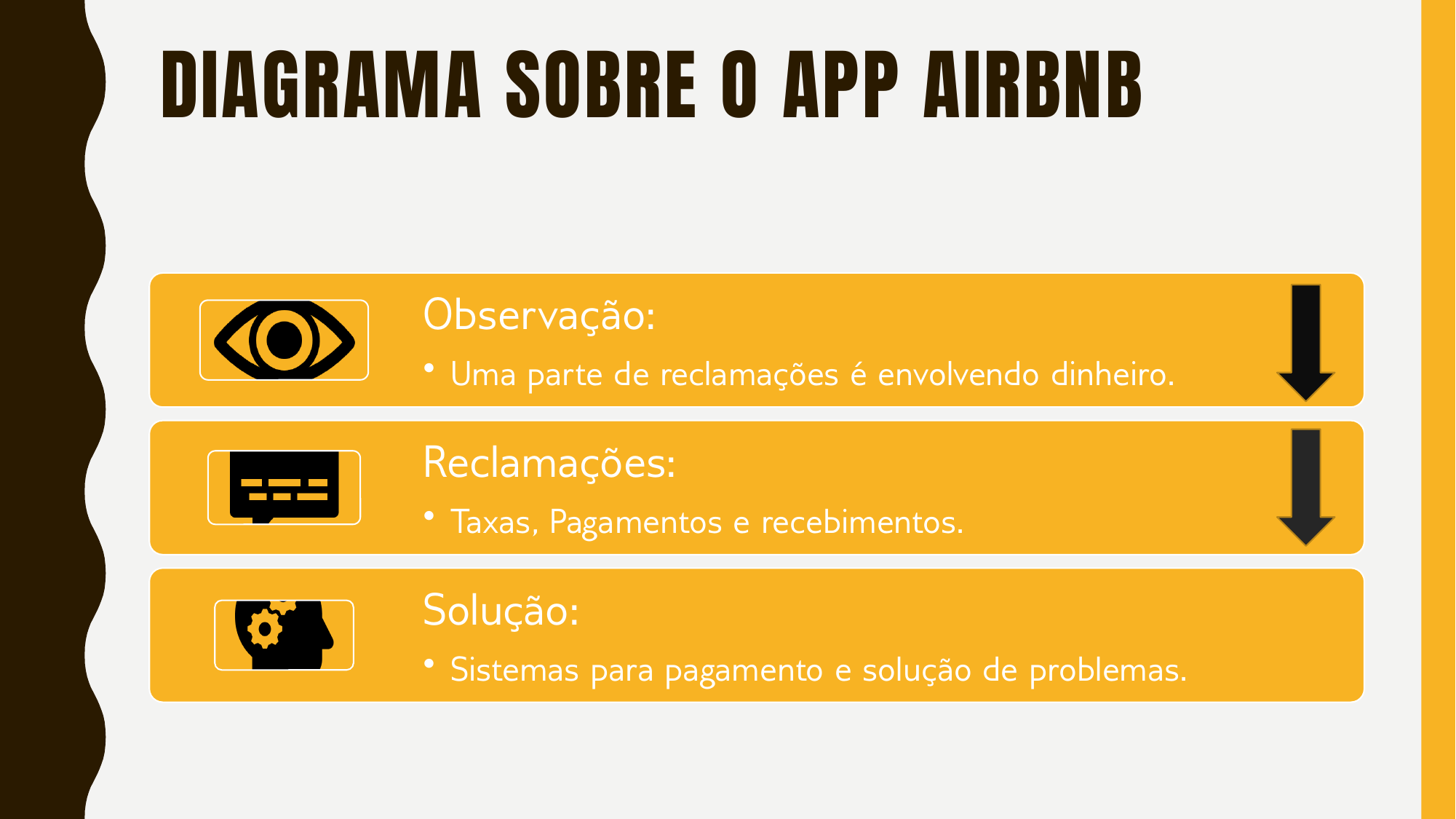

# Diagrama sobre o APP airbnb
Observação:
Uma parte de reclamações é envolvendo dinheiro.
Reclamações:
Taxas, Pagamentos e recebimentos.
Solução:
Sistemas para pagamento e solução de problemas.